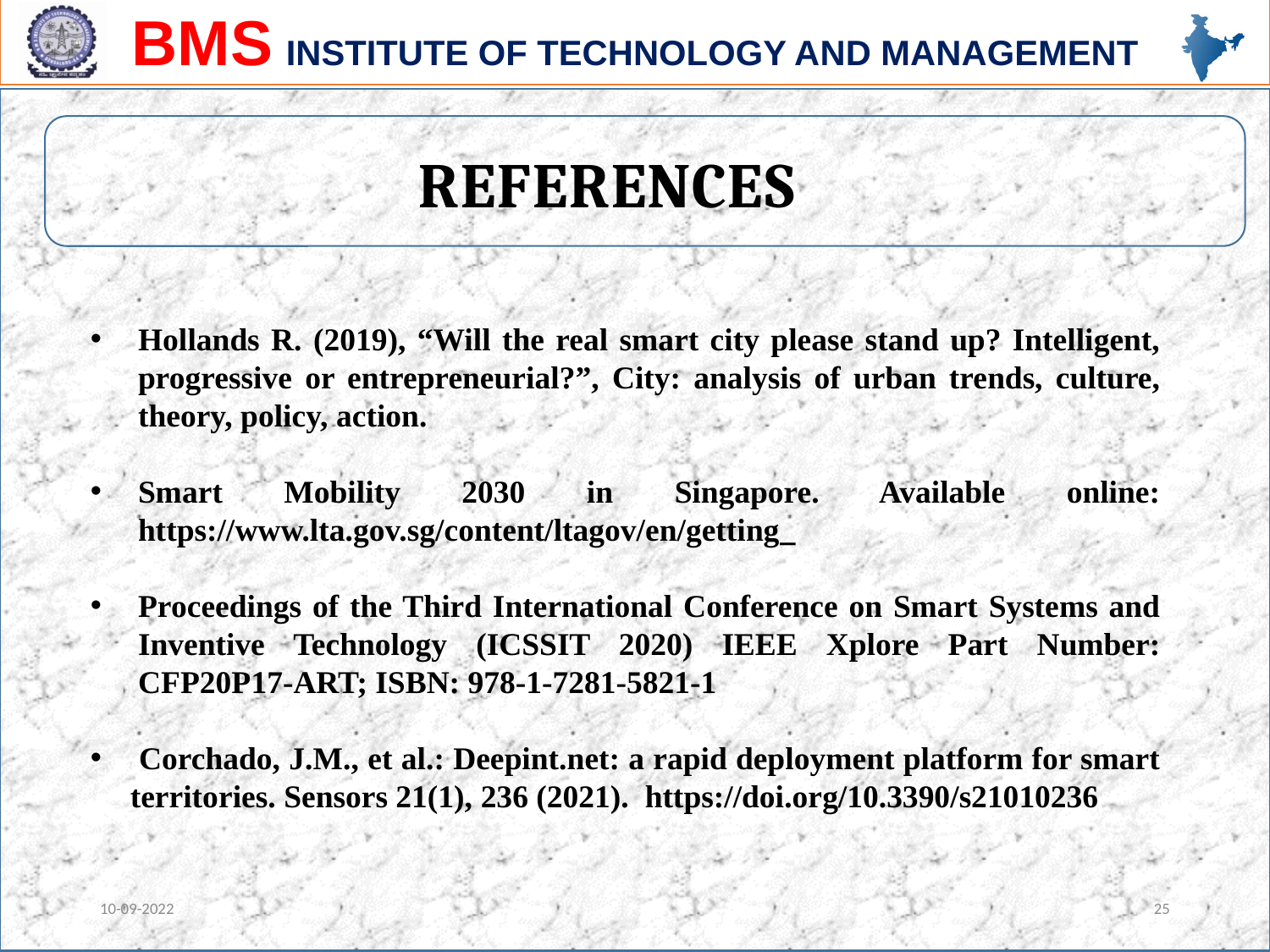

REFERENCES
Hollands R. (2019), “Will the real smart city please stand up? Intelligent, progressive or entrepreneurial?”, City: analysis of urban trends, culture, theory, policy, action.

Smart Mobility 2030 in Singapore. Available online: https://www.lta.gov.sg/content/ltagov/en/getting_

Proceedings of the Third International Conference on Smart Systems and Inventive Technology (ICSSIT 2020) IEEE Xplore Part Number: CFP20P17-ART; ISBN: 978-1-7281-5821-1

 Corchado, J.M., et al.: Deepint.net: a rapid deployment platform for smart territories. Sensors 21(1), 236 (2021).  https://doi.org/10.3390/s21010236

10-09-2022
25